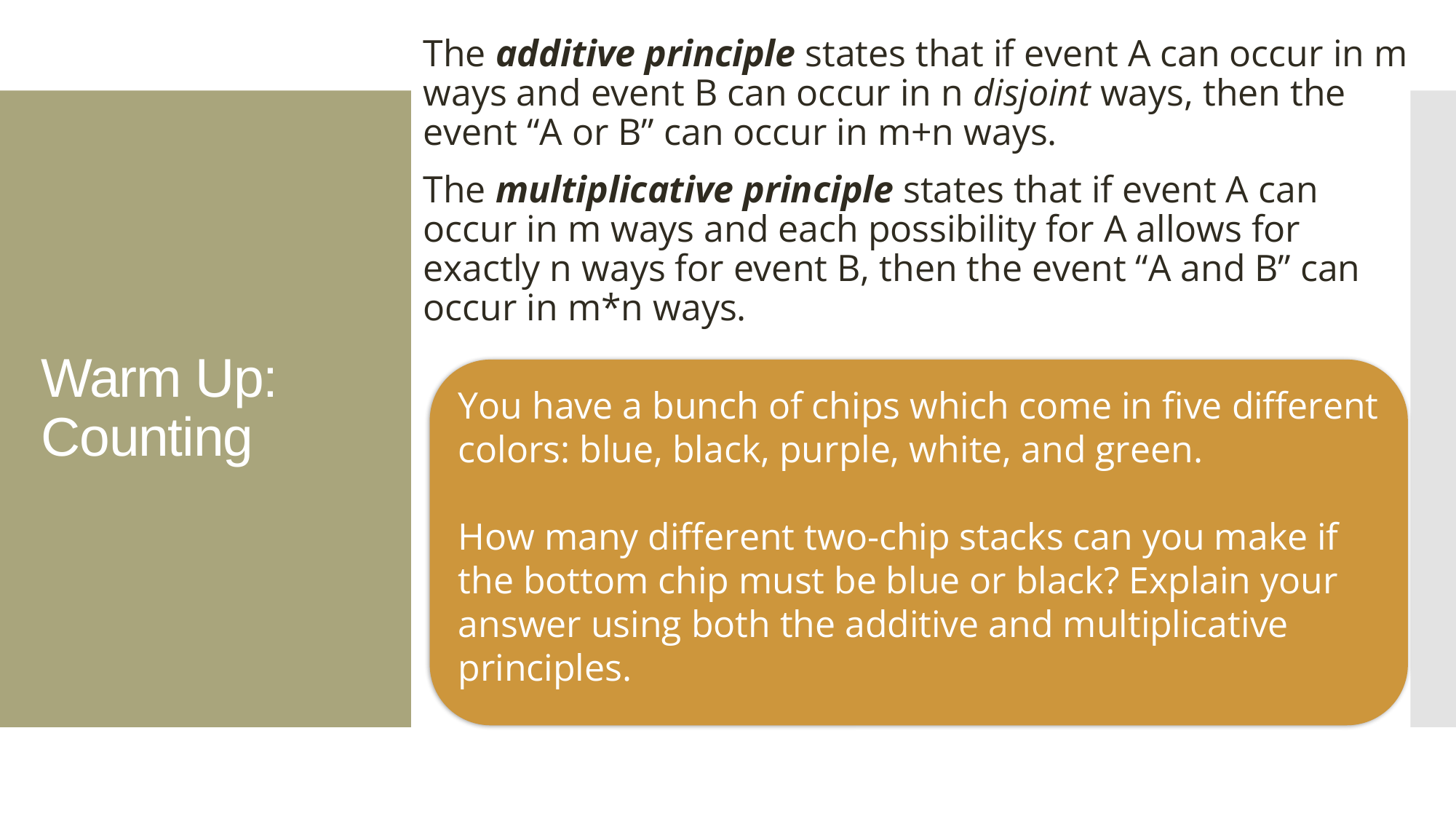

The additive principle states that if event A can occur in m ways and event B can occur in n disjoint ways, then the event “A or B” can occur in m+n ways.
The multiplicative principle states that if event A can occur in m ways and each possibility for A allows for exactly n ways for event B, then the event “A and B” can occur in m*n ways.

# Warm Up: Counting
You have a bunch of chips which come in five different colors: blue, black, purple, white, and green.

How many different two-chip stacks can you make if the bottom chip must be blue or black? Explain your answer using both the additive and multiplicative principles.